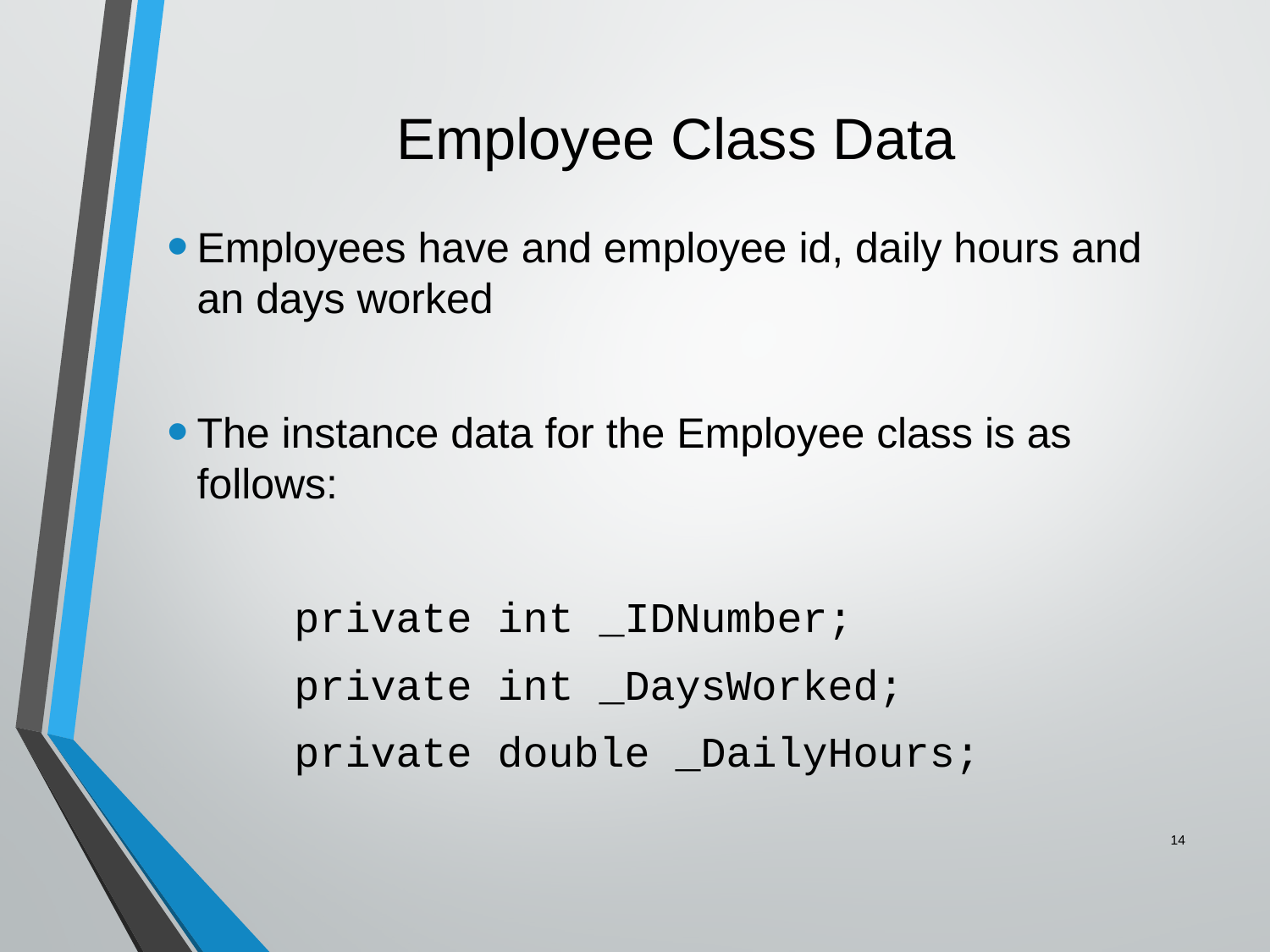

# Employee Class Data
Employees have and employee id, daily hours and an days worked

The instance data for the Employee class is as follows:

	private int _IDNumber;
	private int _DaysWorked;
	private double _DailyHours;

14